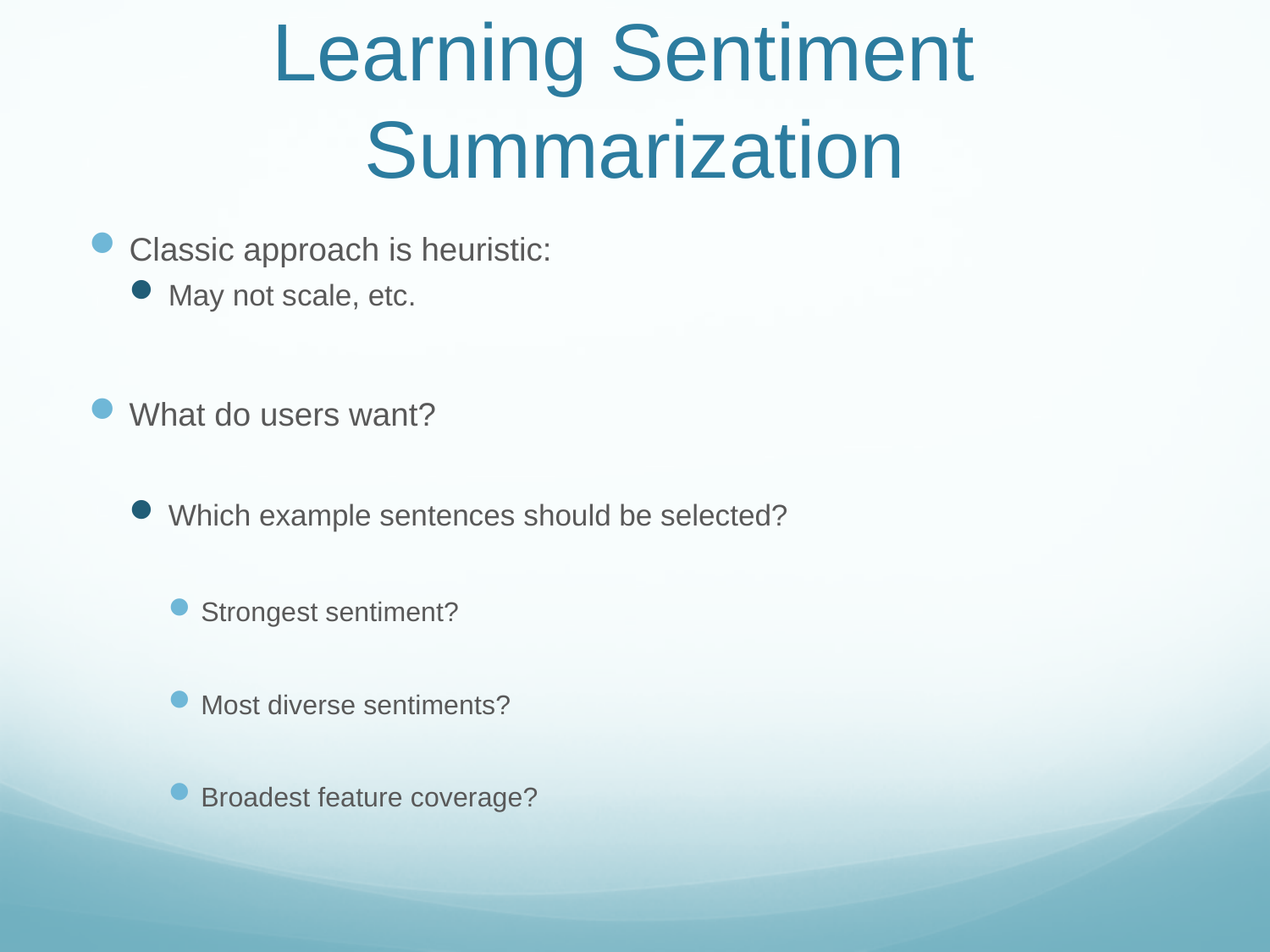

# Learning Sentiment Summarization
Classic approach is heuristic:
May not scale, etc.

What do users want?

Which example sentences should be selected?

Strongest sentiment?

Most diverse sentiments?

Broadest feature coverage?